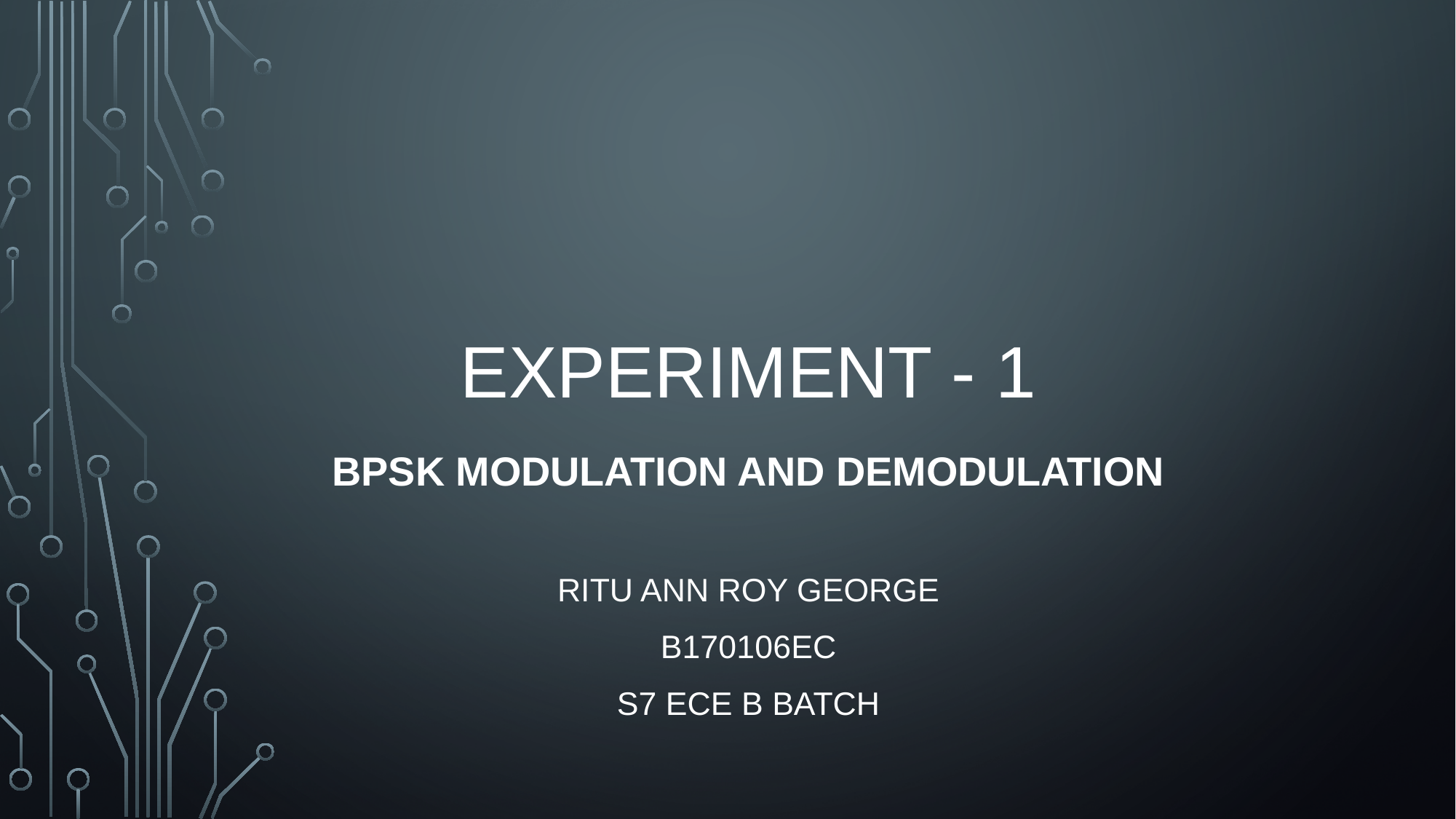

# Experiment - 1
BPSK Modulation and demodulation

Ritu Ann Roy George
B170106ec
S7 ece b batch